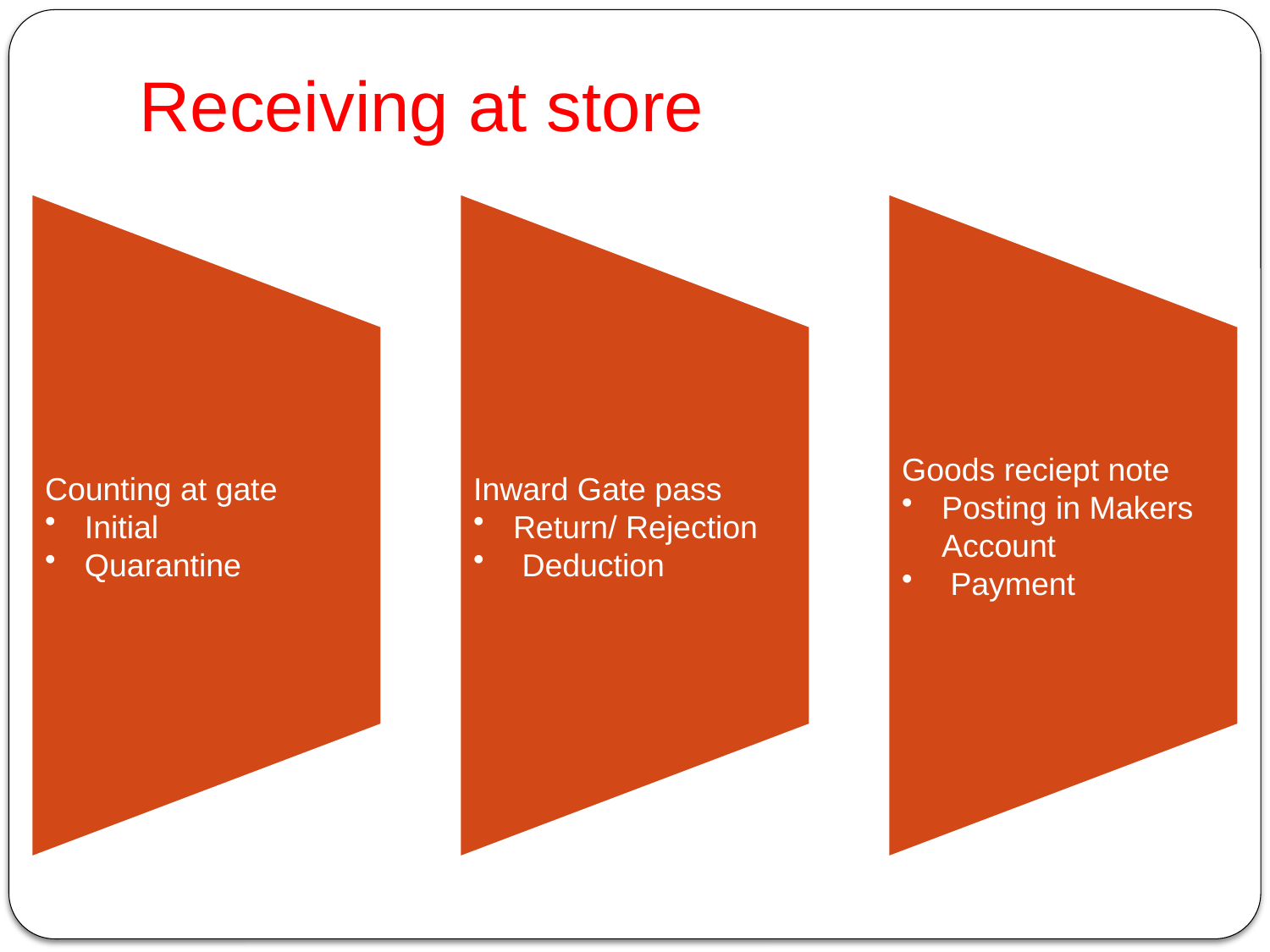

# Receiving at store
Counting at gate
Initial
Inward Gate pass
Return/ Rejection
 Deduction
Goods reciept note
Posting in Makers Account
 Payment
Quarantine